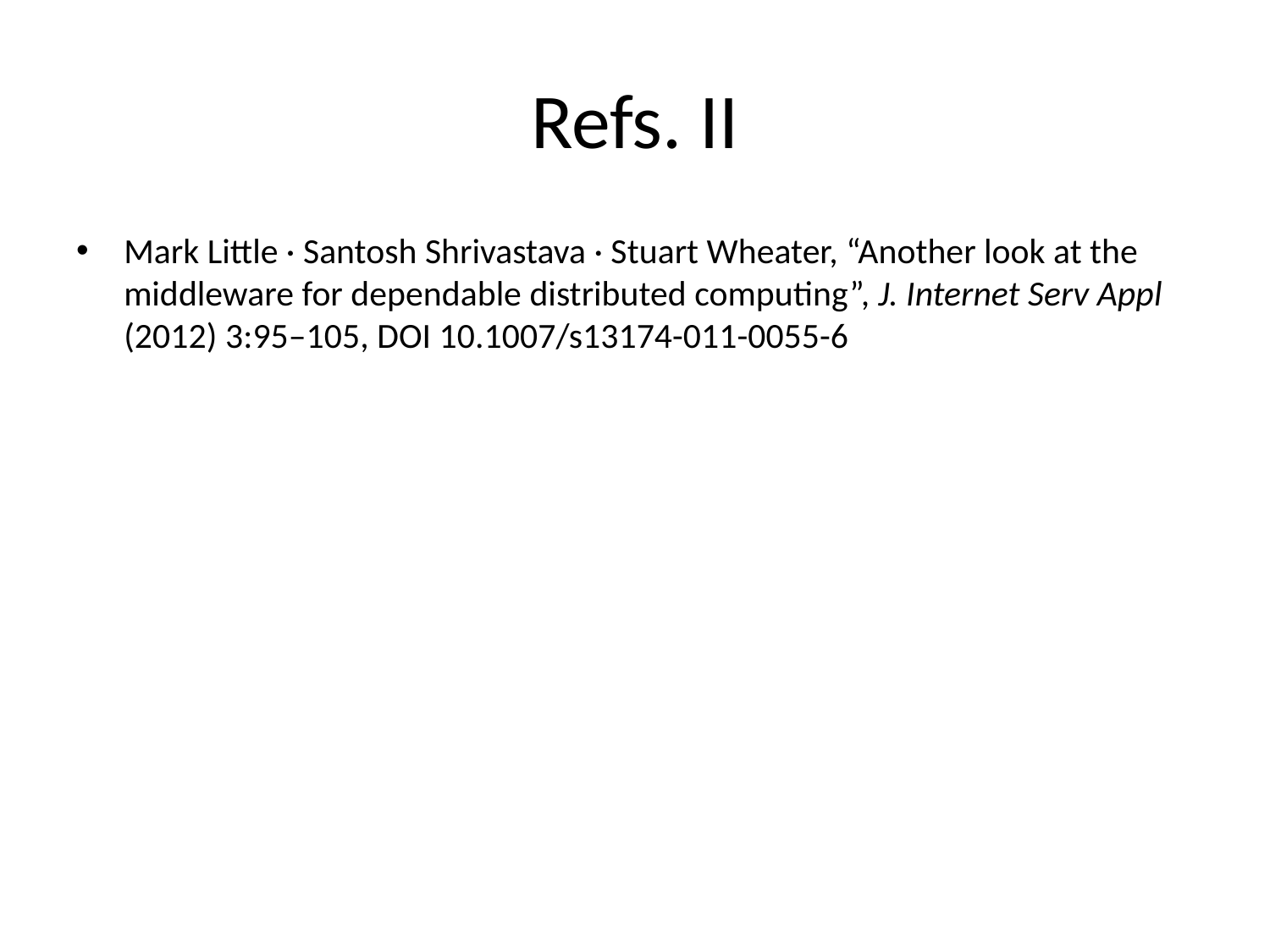

# Refs. II
Mark Little · Santosh Shrivastava · Stuart Wheater, “Another look at the middleware for dependable distributed computing”, J. Internet Serv Appl (2012) 3:95–105, DOI 10.1007/s13174-011-0055-6